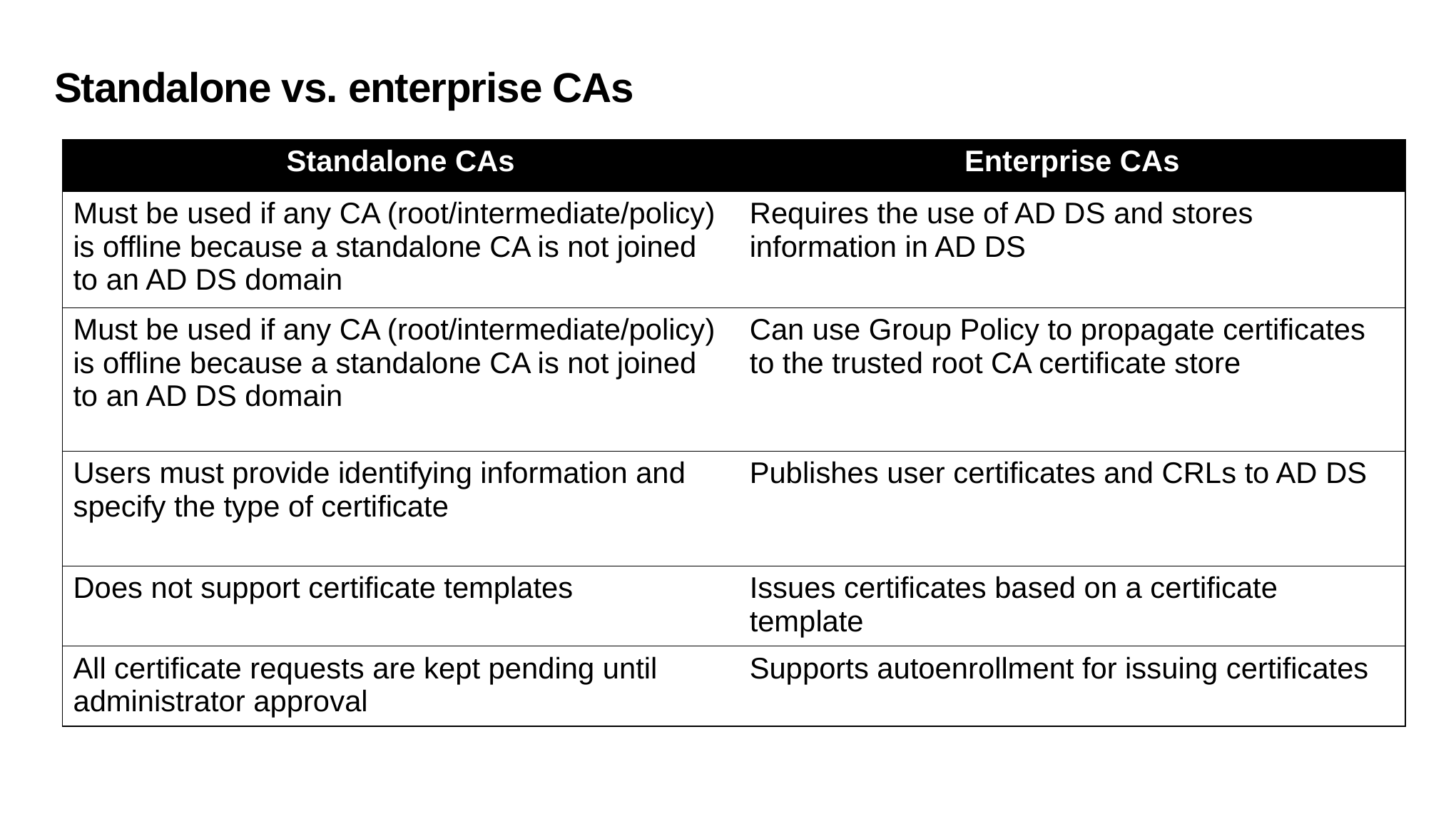

# Standalone vs. enterprise CAs
| Standalone CAs | Enterprise CAs |
| --- | --- |
| Must be used if any CA (root/intermediate/policy) is offline because a standalone CA is not joined to an AD DS domain | Requires the use of AD DS and stores information in AD DS |
| Must be used if any CA (root/intermediate/policy) is offline because a standalone CA is not joined to an AD DS domain | Can use Group Policy to propagate certificates to the trusted root CA certificate store |
| Users must provide identifying information and specify the type of certificate | Publishes user certificates and CRLs to AD DS |
| Does not support certificate templates | Issues certificates based on a certificate template |
| All certificate requests are kept pending until administrator approval | Supports autoenrollment for issuing certificates |